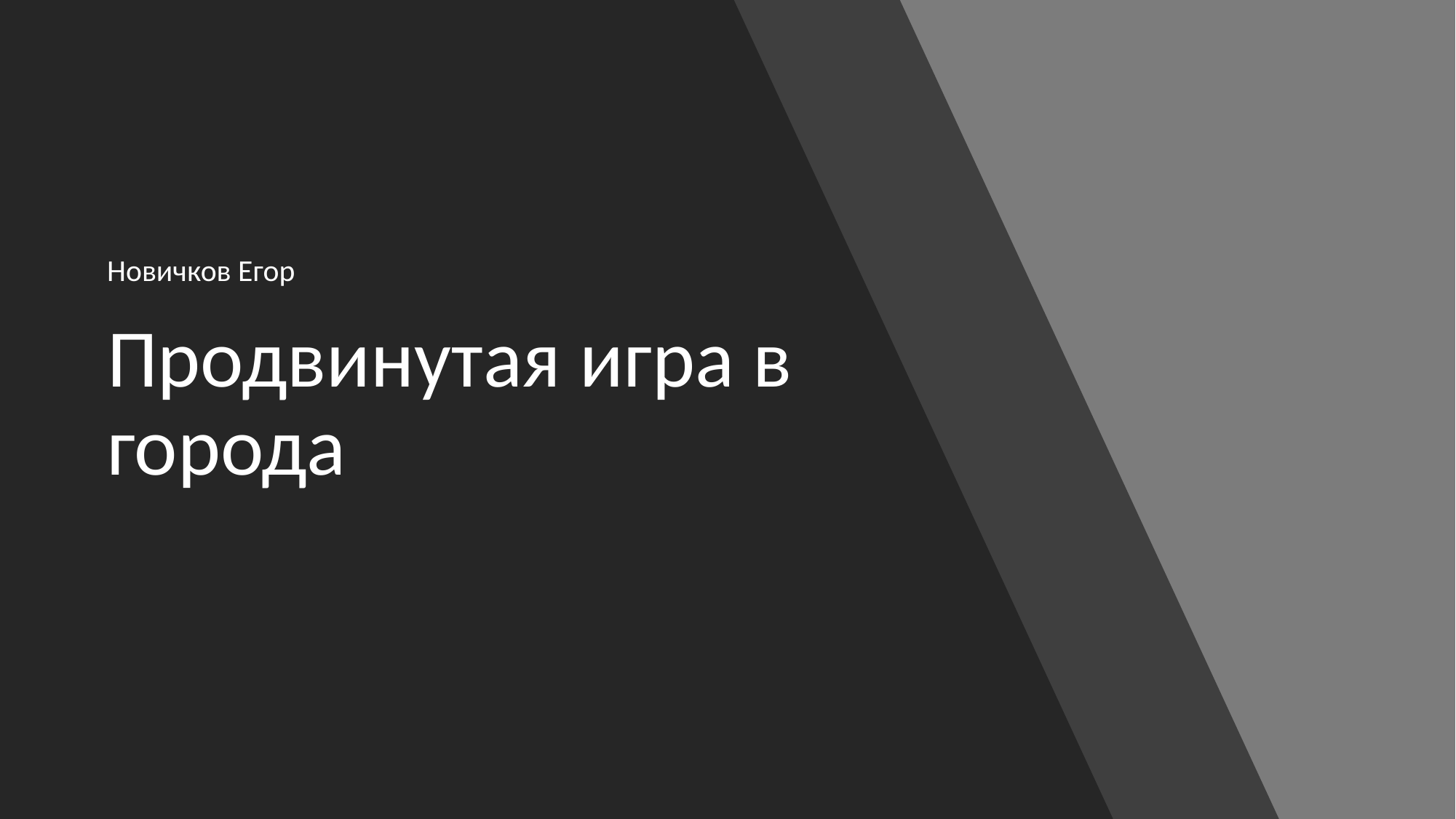

Новичков Егор
# Продвинутая игра в города